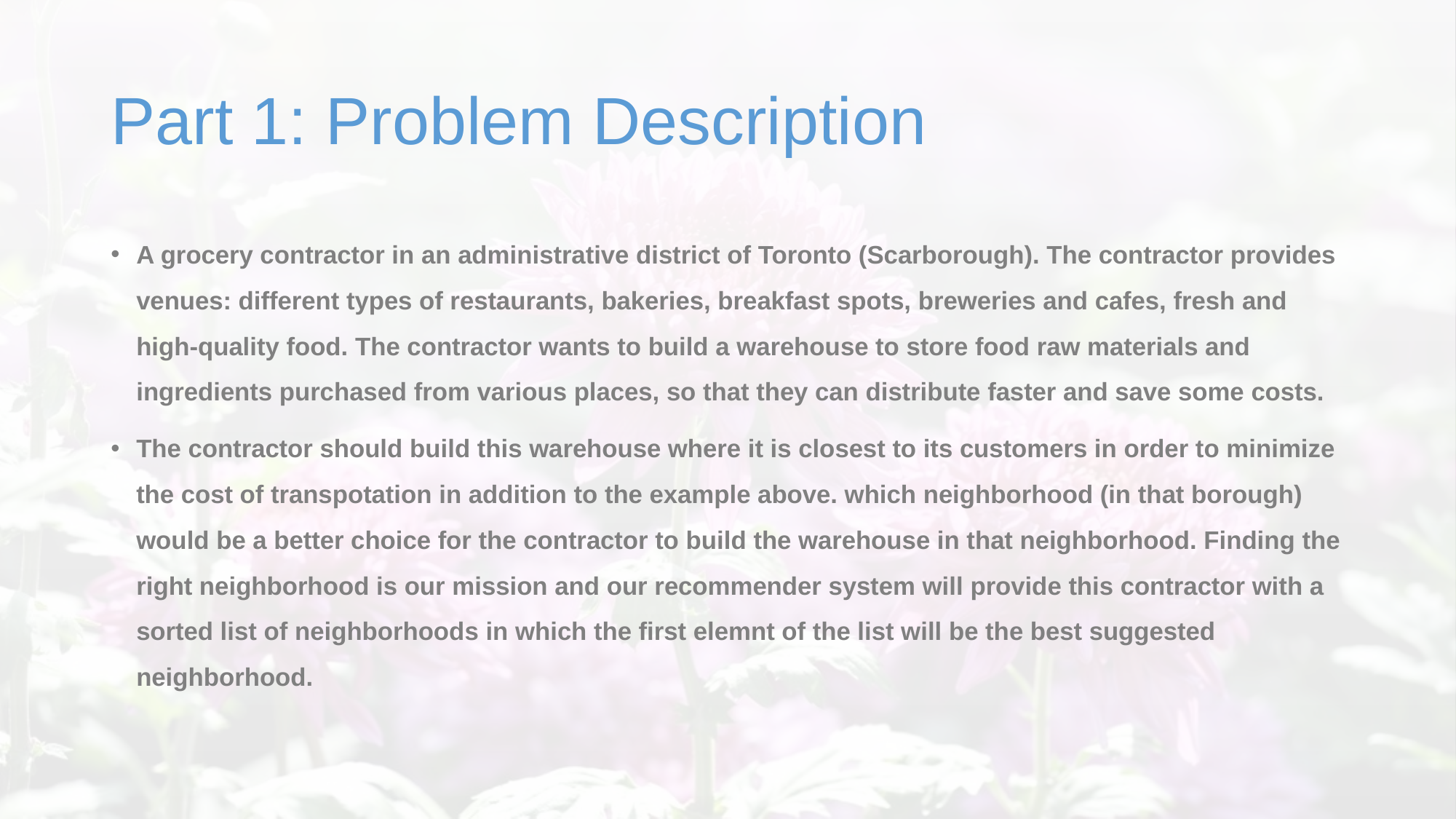

# Part 1: Problem Description
A grocery contractor in an administrative district of Toronto (Scarborough). The contractor provides venues: different types of restaurants, bakeries, breakfast spots, breweries and cafes, fresh and high-quality food. The contractor wants to build a warehouse to store food raw materials and ingredients purchased from various places, so that they can distribute faster and save some costs.
The contractor should build this warehouse where it is closest to its customers in order to minimize the cost of transpotation in addition to the example above. which neighborhood (in that borough) would be a better choice for the contractor to build the warehouse in that neighborhood. Finding the right neighborhood is our mission and our recommender system will provide this contractor with a sorted list of neighborhoods in which the first elemnt of the list will be the best suggested neighborhood.